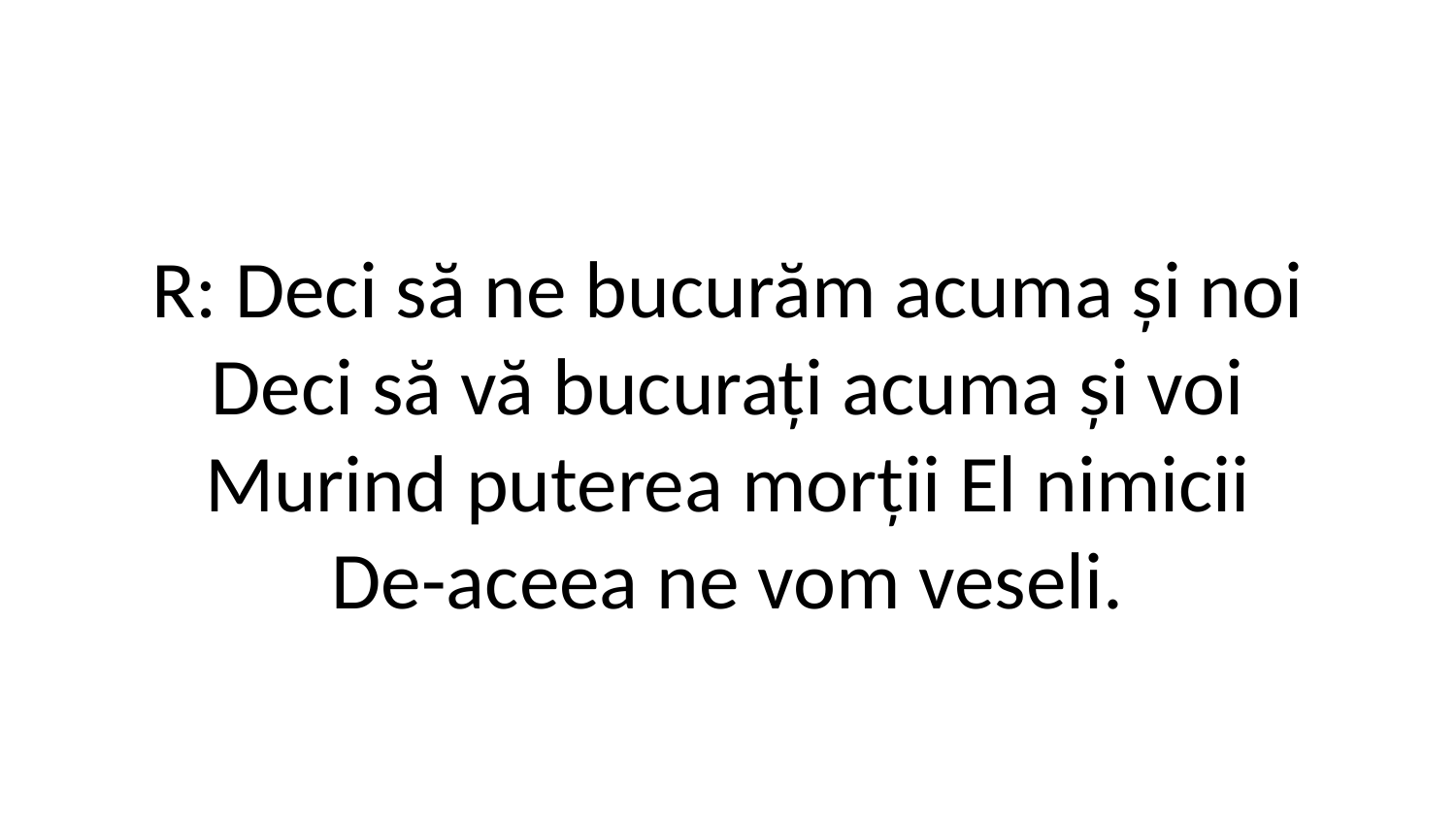

R: Deci să ne bucurăm acuma și noi
Deci să vă bucurați acuma și voi
Murind puterea morții El nimicii
De-aceea ne vom veseli.